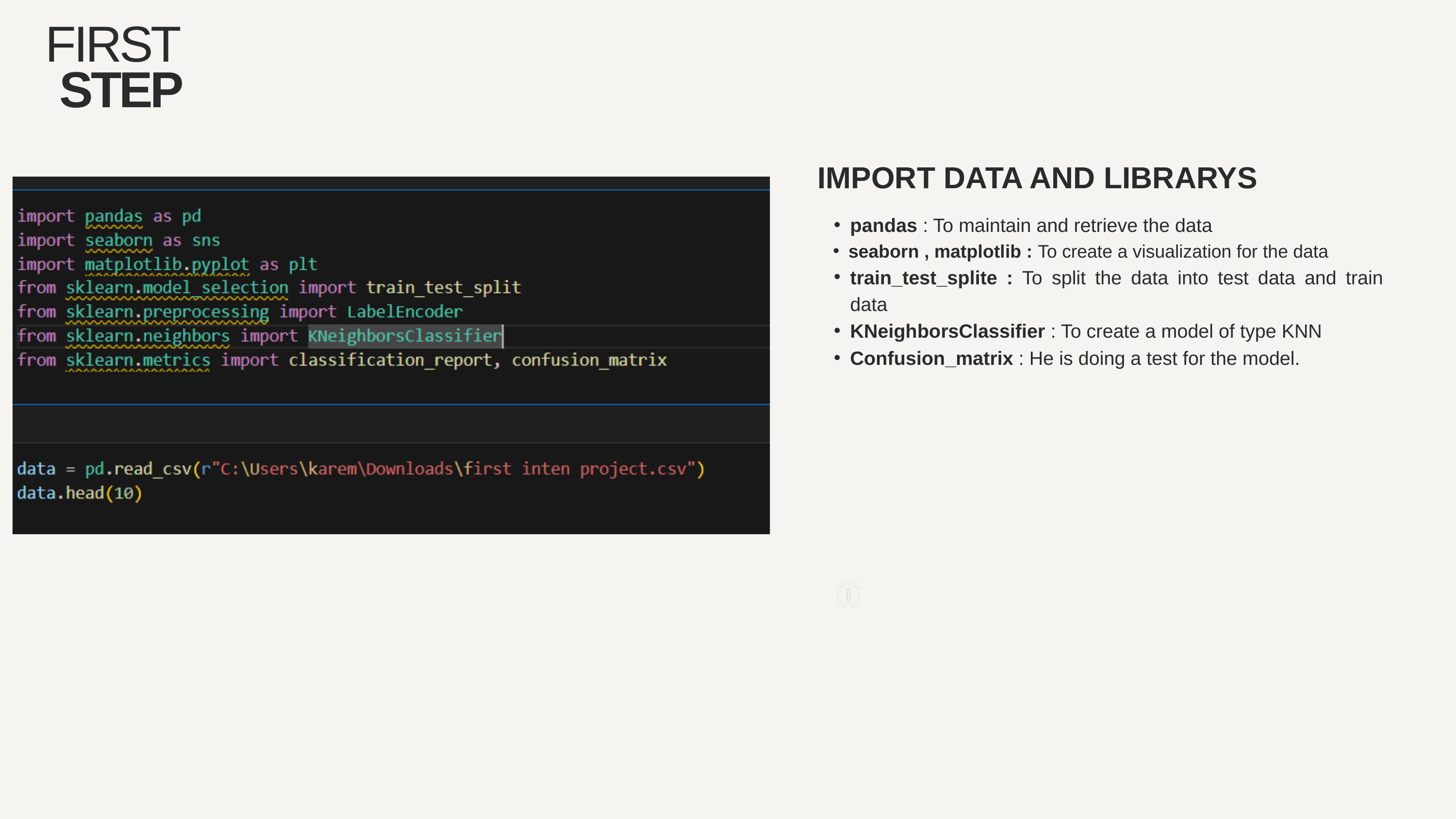

FIRST
 STEP
IMPORT DATA AND LIBRARYS

pandas : To maintain and retrieve the data
seaborn , matplotlib : To create a visualization for the data
train_test_splite : To split the data into test data and train data
KNeighborsClassifier : To create a model of type KNN
Confusion_matrix : He is doing a test for the model.

Users book their productivity pod through the app, specifying preferences like light intensity, noise levels, or sensory needs.
The pod adjusts settings automatically via AI algorithms and IoT integration.
On-demand ordering for food, beverages, or additional services is available through the app.